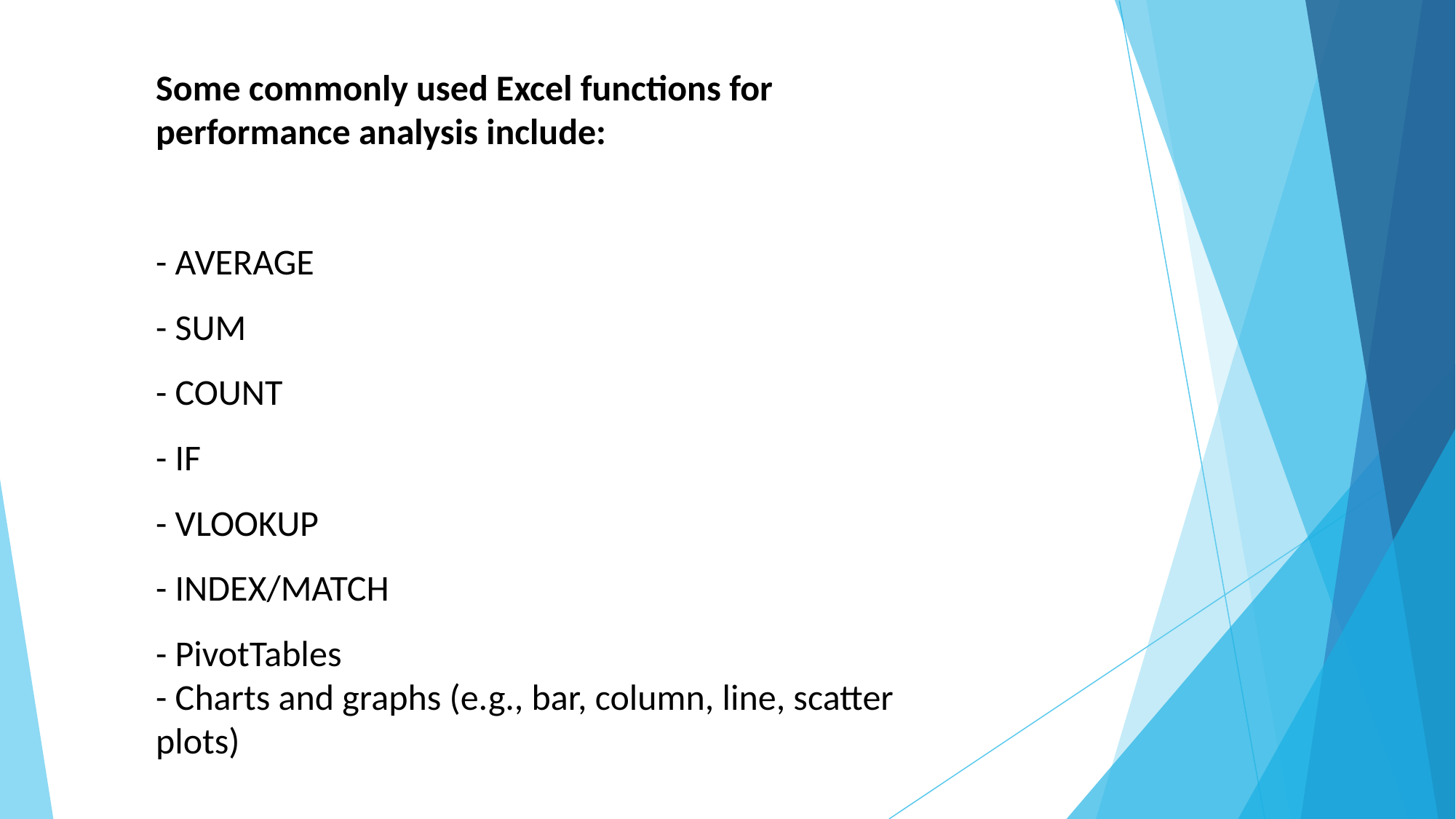

Some commonly used Excel functions for performance analysis include:

- AVERAGE
- SUM
- COUNT
- IF
- VLOOKUP
- INDEX/MATCH
- PivotTables
- Charts and graphs (e.g., bar, column, line, scatter plots)